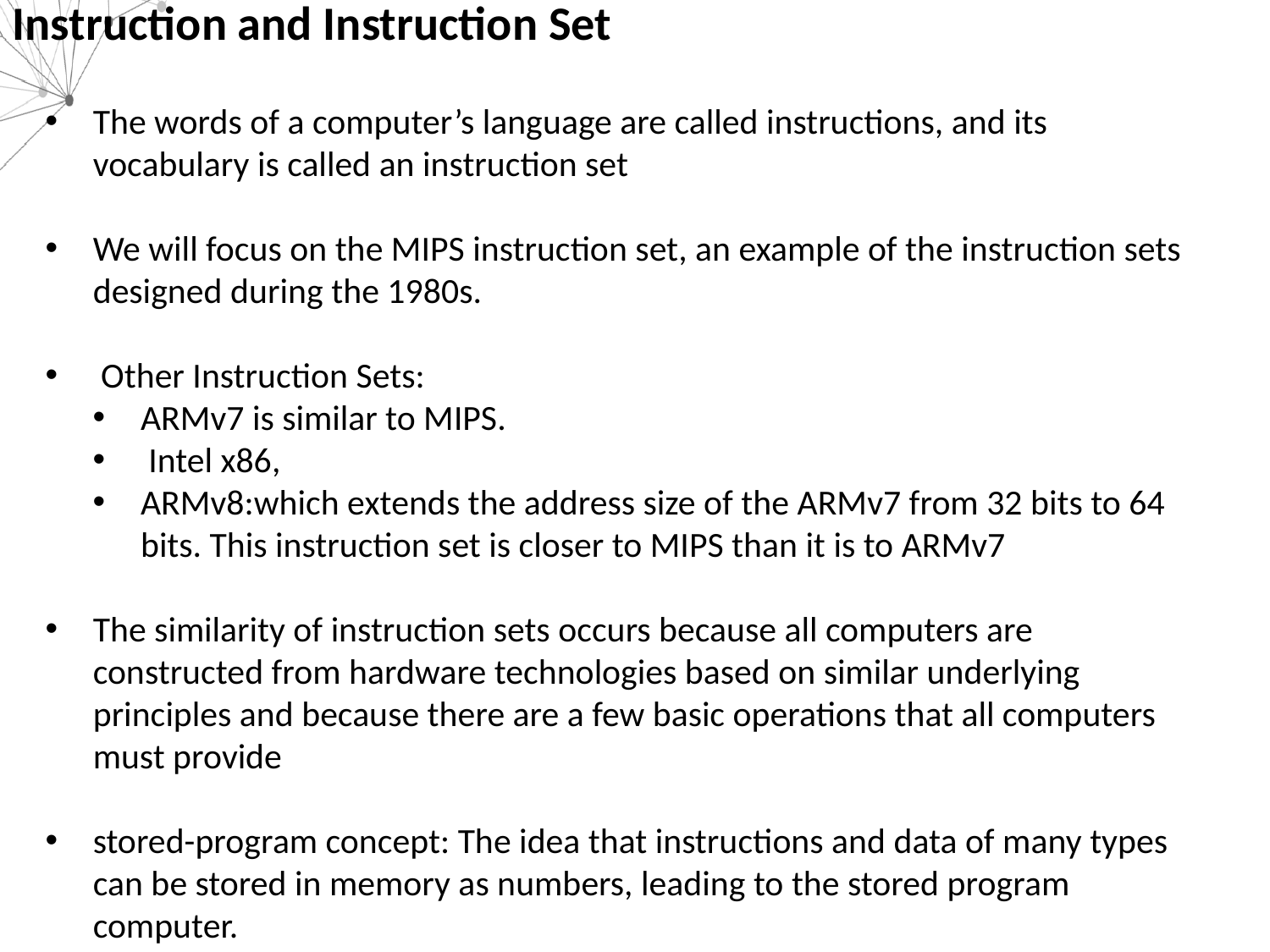

# Instruction and Instruction Set
The words of a computer’s language are called instructions, and its vocabulary is called an instruction set

We will focus on the MIPS instruction set, an example of the instruction sets designed during the 1980s.

 Other Instruction Sets:
ARMv7 is similar to MIPS.
 Intel x86,
ARMv8:which extends the address size of the ARMv7 from 32 bits to 64 bits. This instruction set is closer to MIPS than it is to ARMv7

The similarity of instruction sets occurs because all computers are constructed from hardware technologies based on similar underlying principles and because there are a few basic operations that all computers must provide

stored-program concept: The idea that instructions and data of many types can be stored in memory as numbers, leading to the stored program computer.